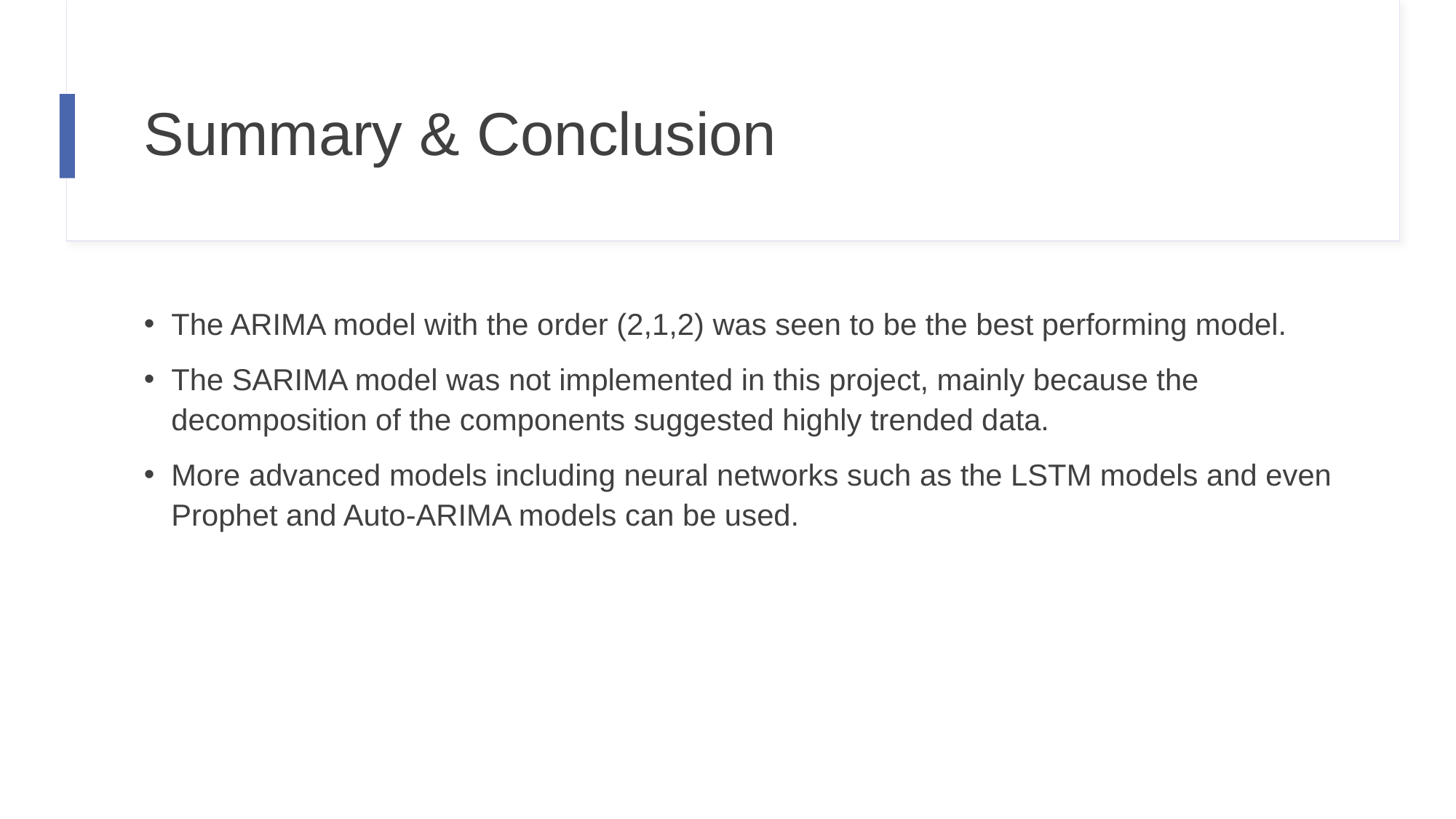

# Summary & Conclusion
The ARIMA model with the order (2,1,2) was seen to be the best performing model.
The SARIMA model was not implemented in this project, mainly because the decomposition of the components suggested highly trended data.
More advanced models including neural networks such as the LSTM models and even Prophet and Auto-ARIMA models can be used.